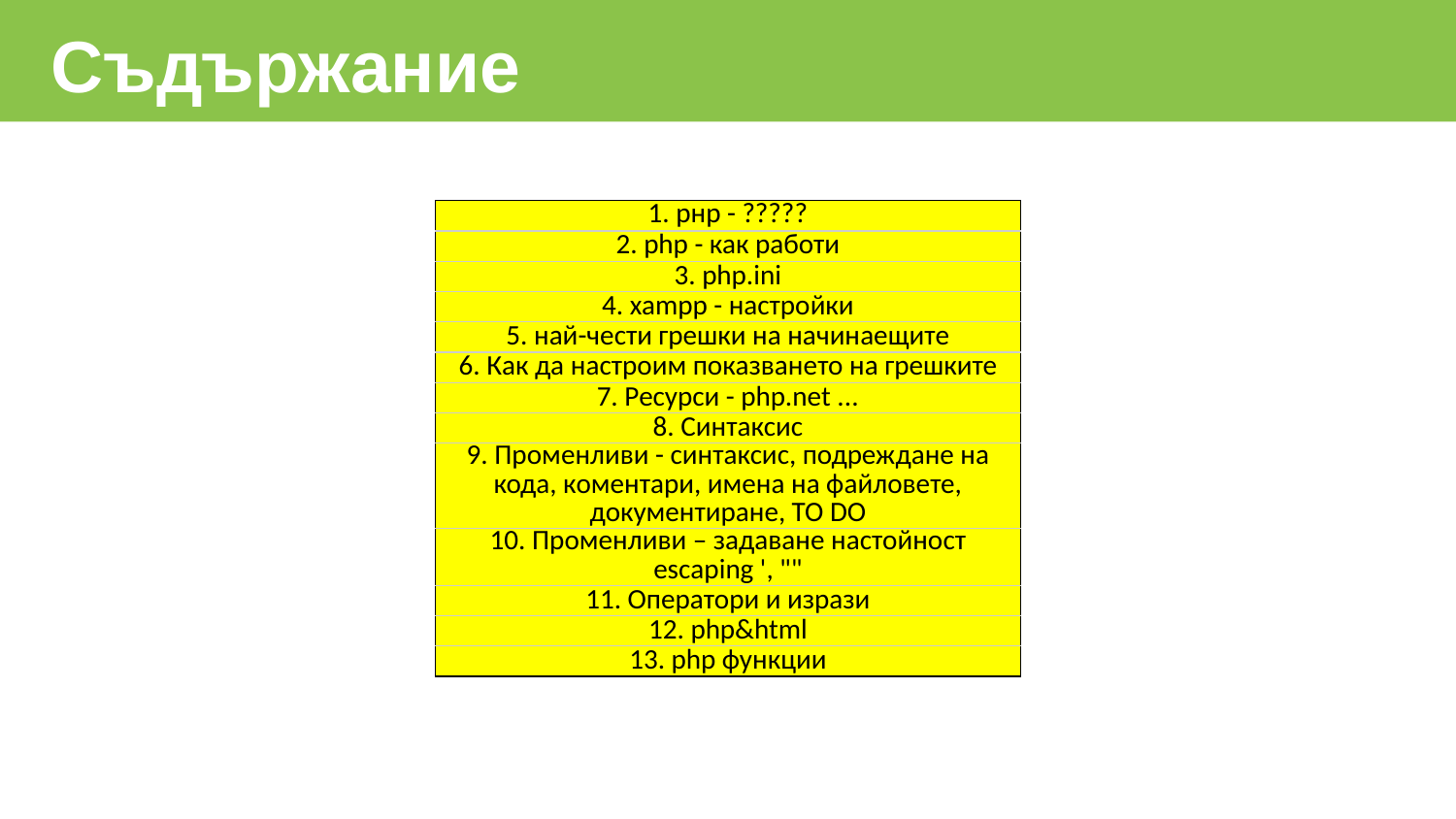

Съдържание
| 1. рнр - ????? |
| --- |
| 2. php - как работи |
| 3. php.ini |
| 4. xampp - настройки |
| 5. най-чести грешки на начинаещите |
| 6. Как да настроим показването на грешките |
| 7. Ресурси - php.net ... |
| 8. Синтаксис |
| 9. Променливи - синтаксис, подреждане на кода, коментари, имена на файловете, документиране, TO DO |
| 10. Променливи – задаване настойност escaping ', "" |
| 11. Оператори и изрази |
| 12. php&html |
| 13. php функции |